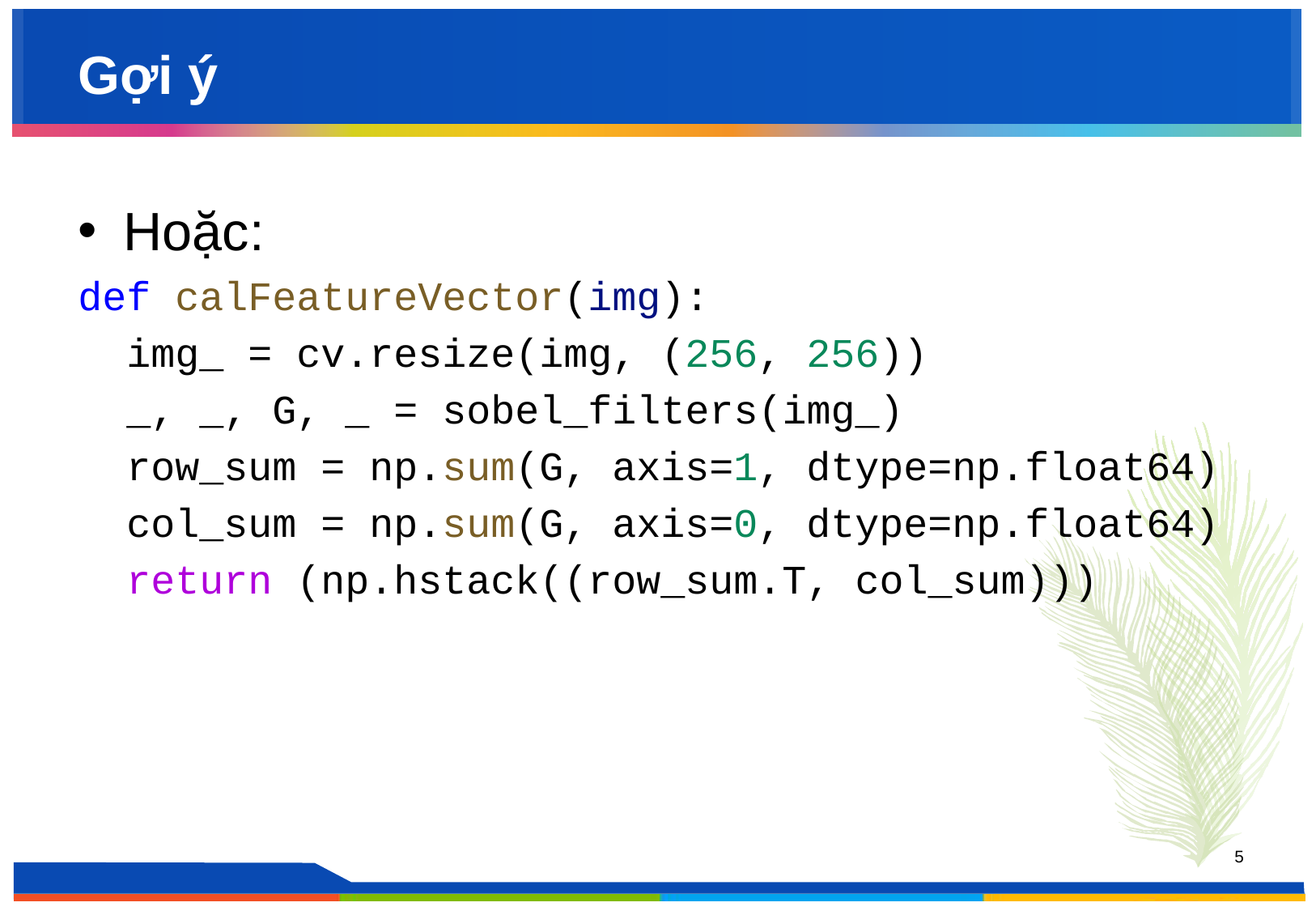

# Gợi ý
Hoặc:
def calFeatureVector(img):
  img_ = cv.resize(img, (256, 256))
  _, _, G, _ = sobel_filters(img_)
  row_sum = np.sum(G, axis=1, dtype=np.float64)
  col_sum = np.sum(G, axis=0, dtype=np.float64)
  return (np.hstack((row_sum.T, col_sum)))

5